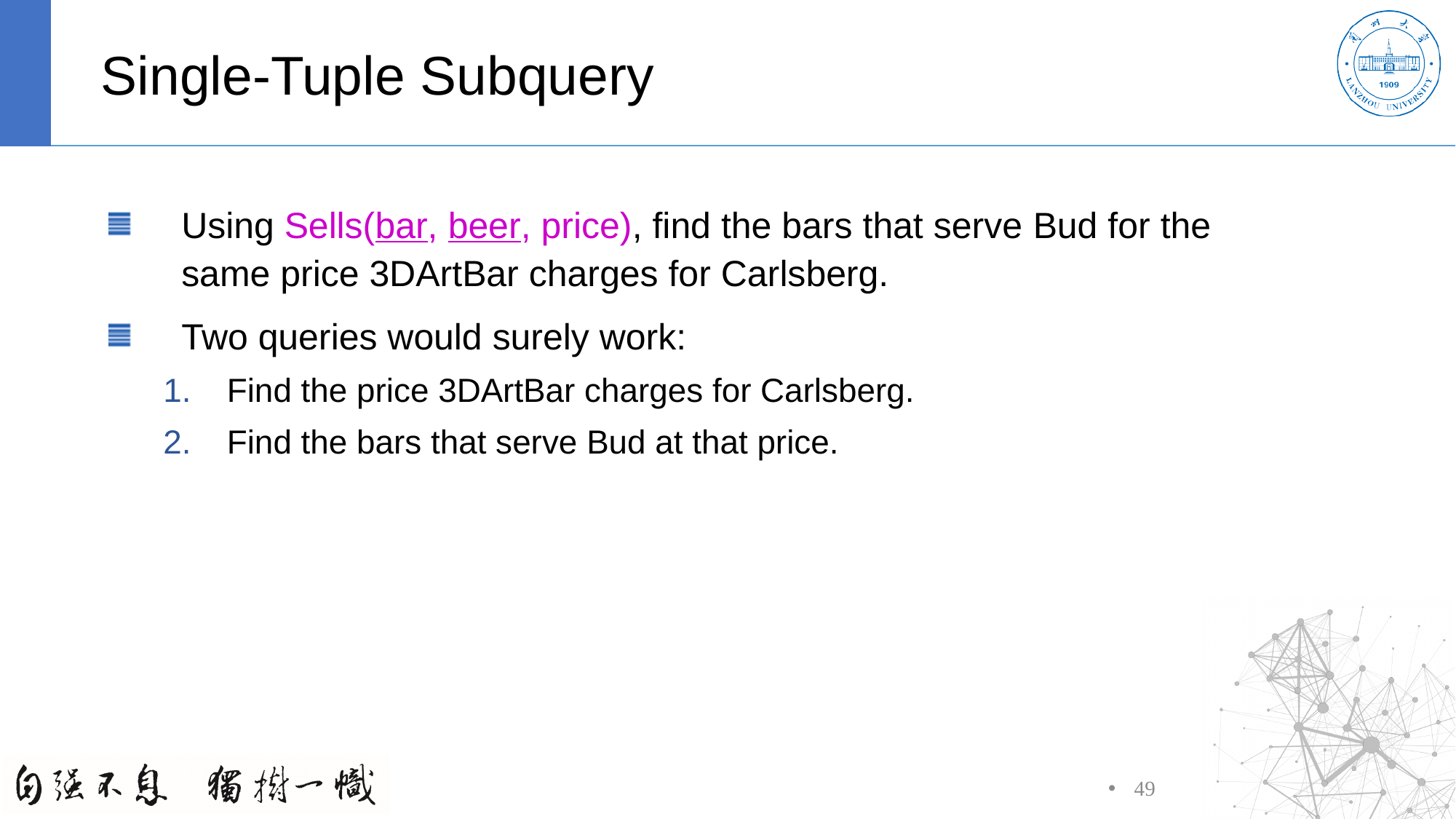

# Single-Tuple Subquery
Using Sells(bar, beer, price), find the bars that serve Bud for the same price 3DArtBar charges for Carlsberg.
Two queries would surely work:
Find the price 3DArtBar charges for Carlsberg.
Find the bars that serve Bud at that price.
49